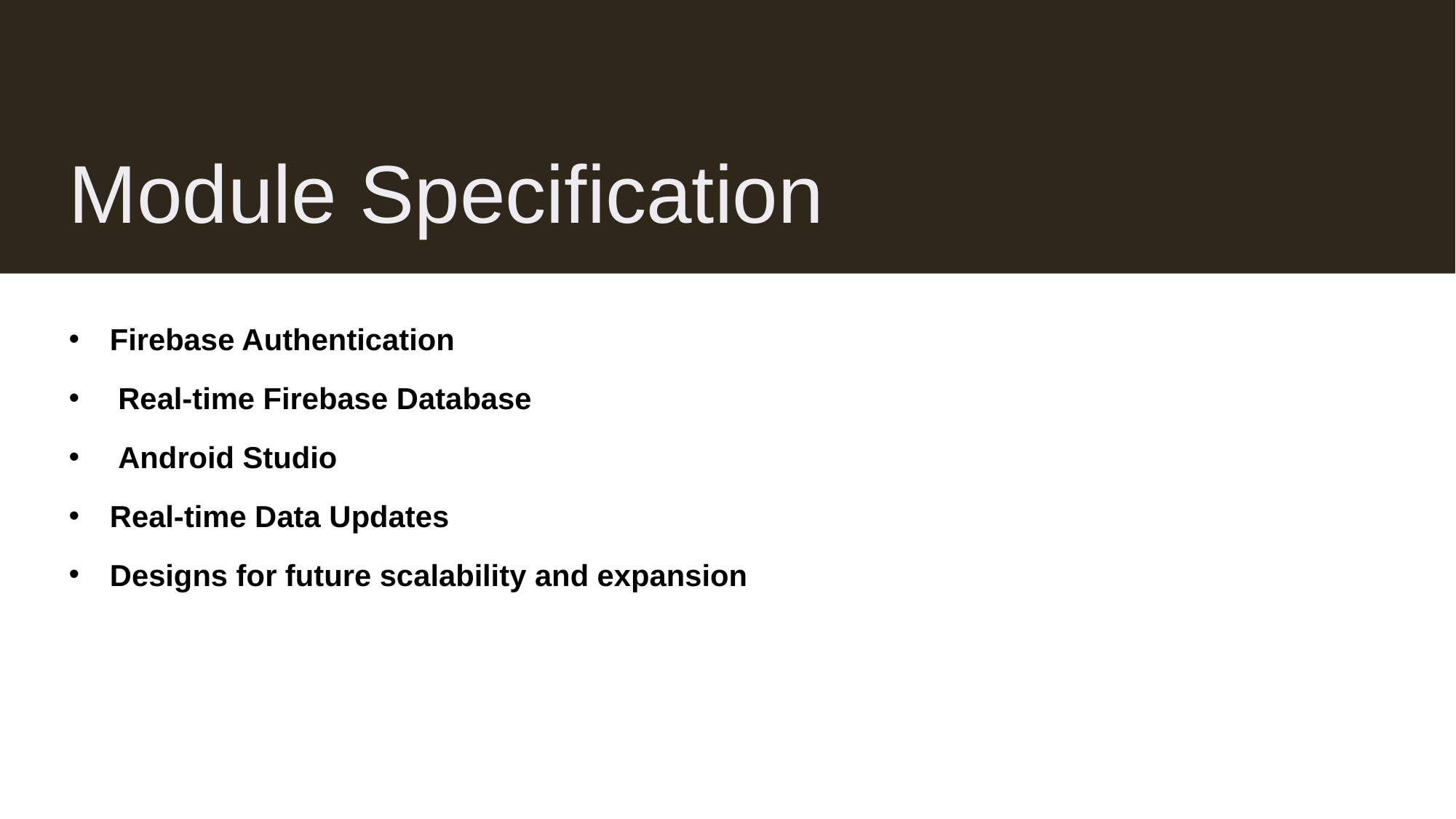

# Module Specification
Firebase Authentication
 Real-time Firebase Database
 Android Studio
Real-time Data Updates
Designs for future scalability and expansion